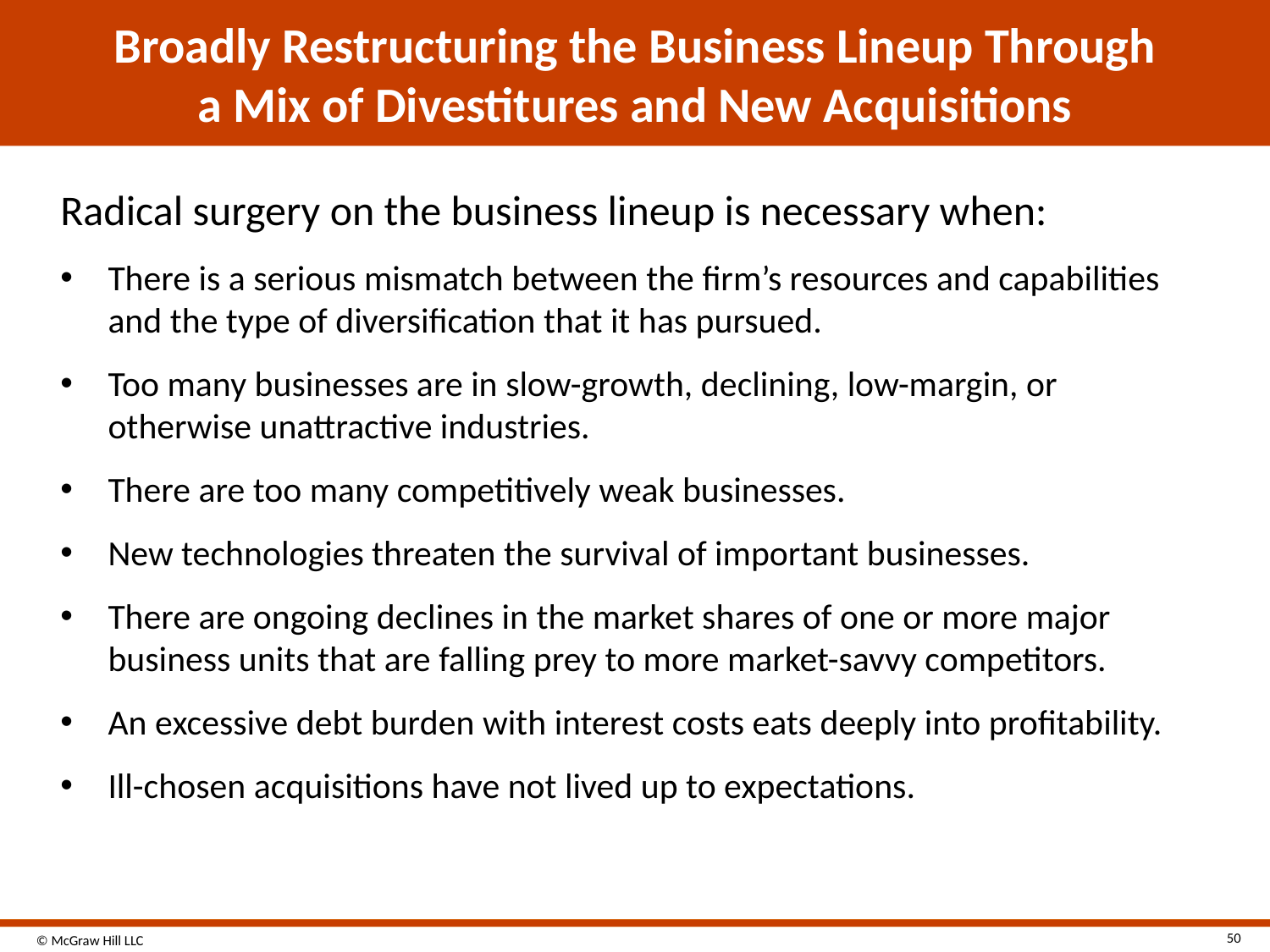

# Broadly Restructuring the Business Lineup Through a Mix of Divestitures and New Acquisitions
Radical surgery on the business lineup is necessary when:
There is a serious mismatch between the firm’s resources and capabilities and the type of diversification that it has pursued.
Too many businesses are in slow-growth, declining, low-margin, or otherwise unattractive industries.
There are too many competitively weak businesses.
New technologies threaten the survival of important businesses.
There are ongoing declines in the market shares of one or more major business units that are falling prey to more market-savvy competitors.
An excessive debt burden with interest costs eats deeply into profitability.
Ill-chosen acquisitions have not lived up to expectations.

50